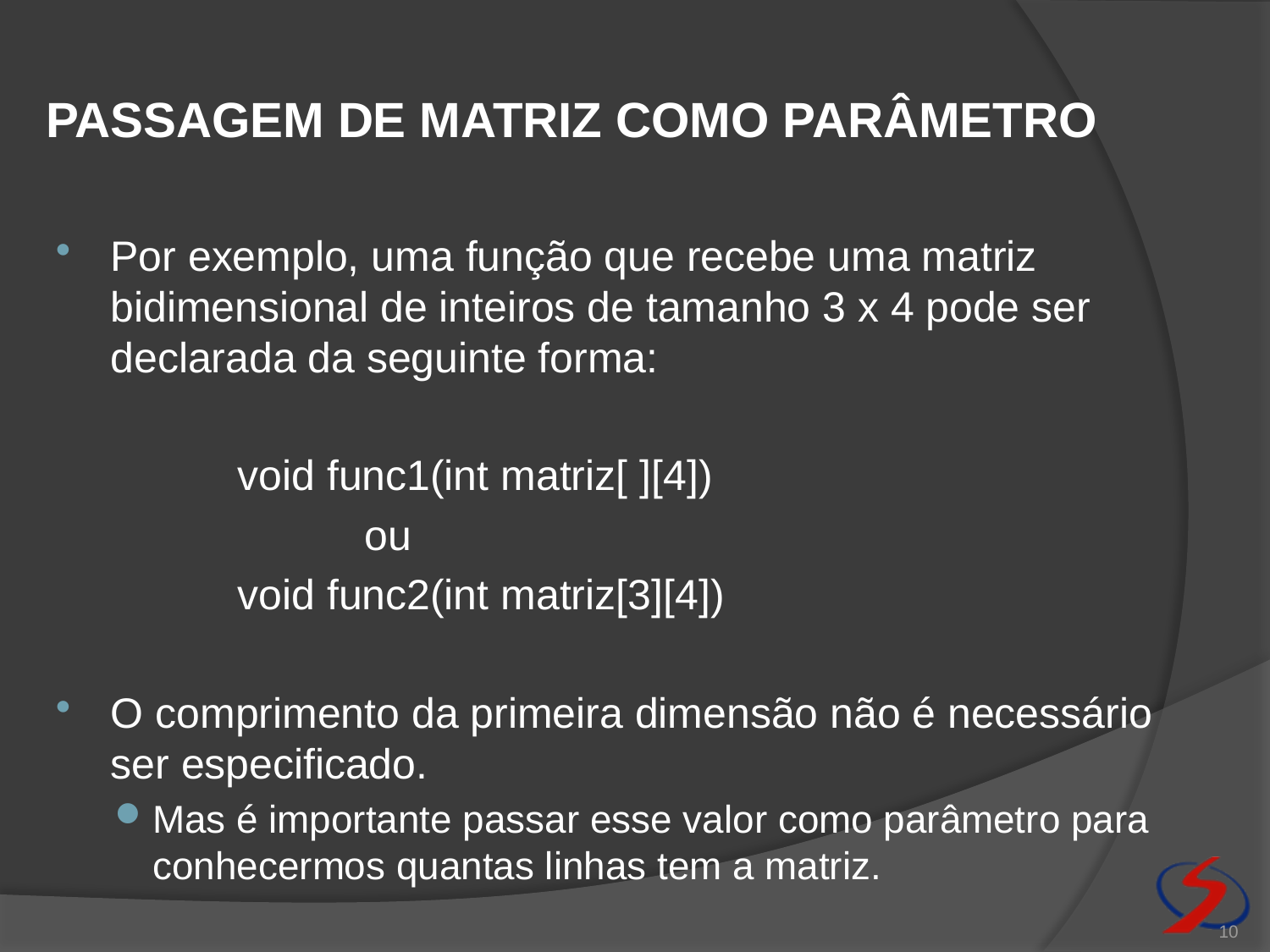

# Passagem de matriz como parâmetro
Por exemplo, uma função que recebe uma matriz bidimensional de inteiros de tamanho 3 x 4 pode ser declarada da seguinte forma:

		void func1(int matriz[ ][4])
			ou
		void func2(int matriz[3][4])

O comprimento da primeira dimensão não é necessário ser especificado.
Mas é importante passar esse valor como parâmetro para conhecermos quantas linhas tem a matriz.
10